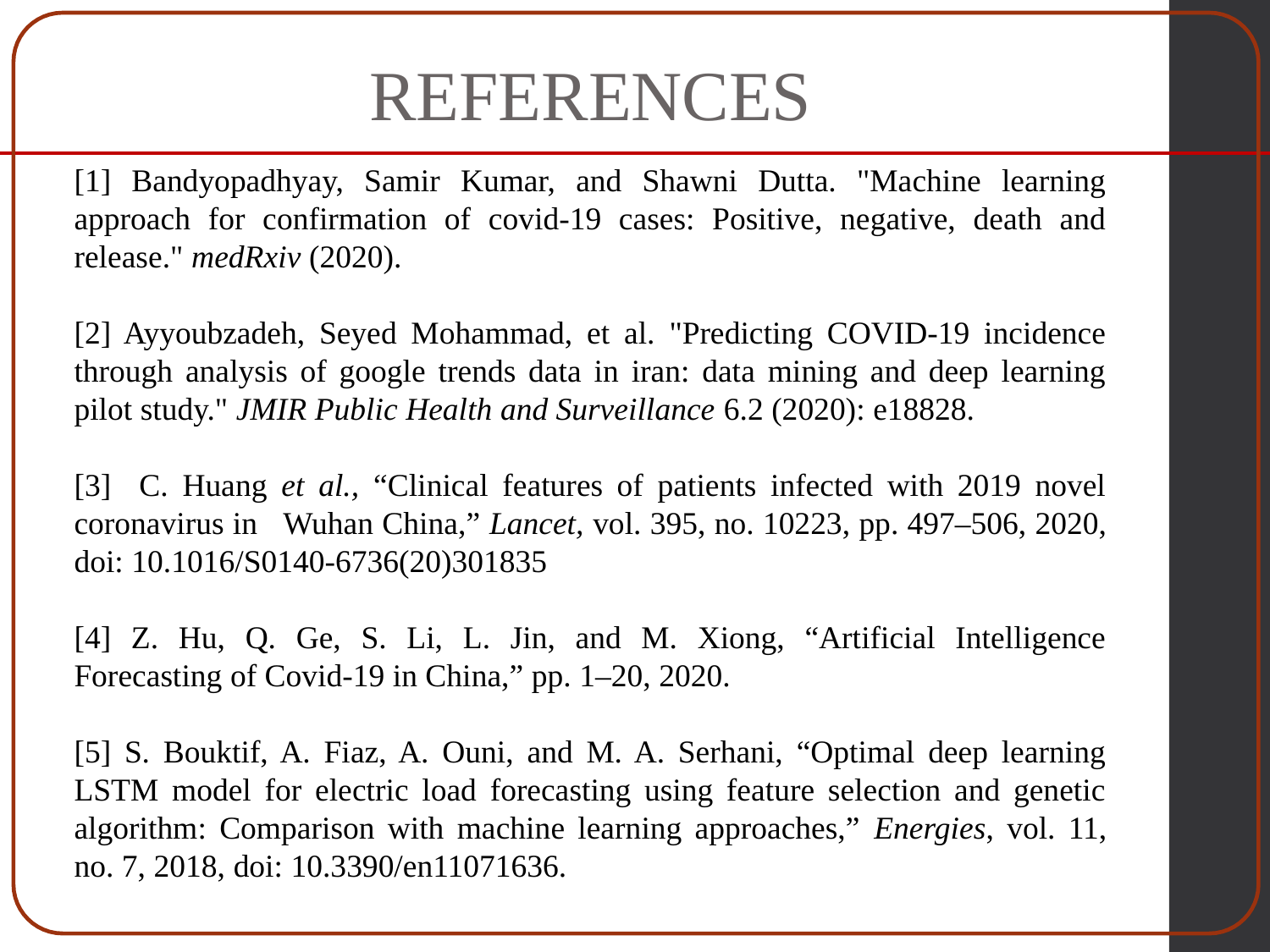

REFERENCES
[1] Bandyopadhyay, Samir Kumar, and Shawni Dutta. "Machine learning approach for confirmation of covid-19 cases: Positive, negative, death and release." medRxiv (2020).

[2] Ayyoubzadeh, Seyed Mohammad, et al. "Predicting COVID-19 incidence through analysis of google trends data in iran: data mining and deep learning pilot study." JMIR Public Health and Surveillance 6.2 (2020): e18828.

[3]  C. Huang et al., “Clinical features of patients infected with 2019 novel coronavirus in   Wuhan China,” Lancet, vol. 395, no. 10223, pp. 497–506, 2020, doi: 10.1016/S0140-6736(20)301835

[4] Z. Hu, Q. Ge, S. Li, L. Jin, and M. Xiong, “Artificial Intelligence Forecasting of Covid-19 in China,” pp. 1–20, 2020.

[5] S. Bouktif, A. Fiaz, A. Ouni, and M. A. Serhani, “Optimal deep learning LSTM model for electric load forecasting using feature selection and genetic algorithm: Comparison with machine learning approaches,” Energies, vol. 11, no. 7, 2018, doi: 10.3390/en11071636.